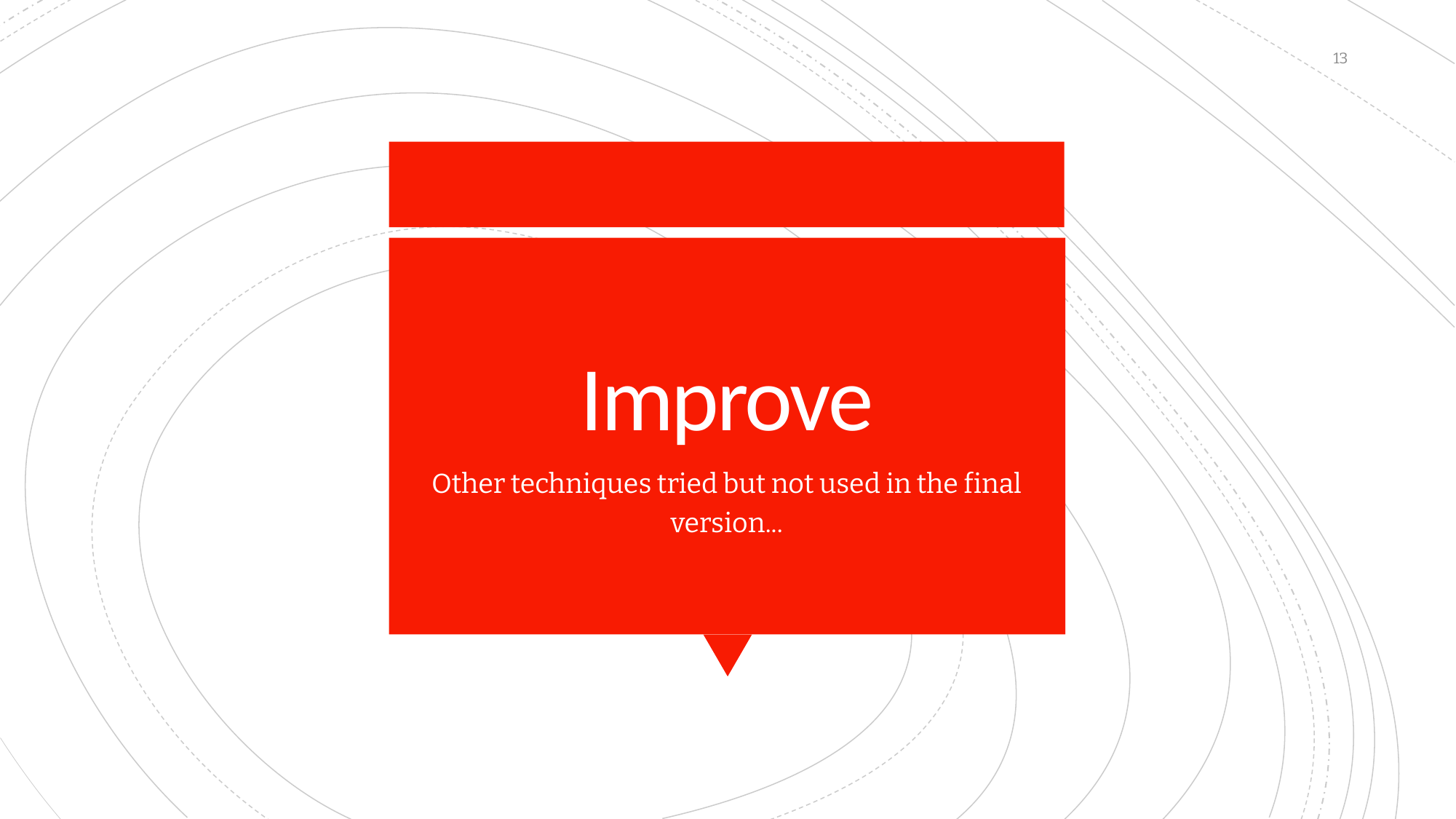

13
# Improve
Other techniques tried but not used in the final version...